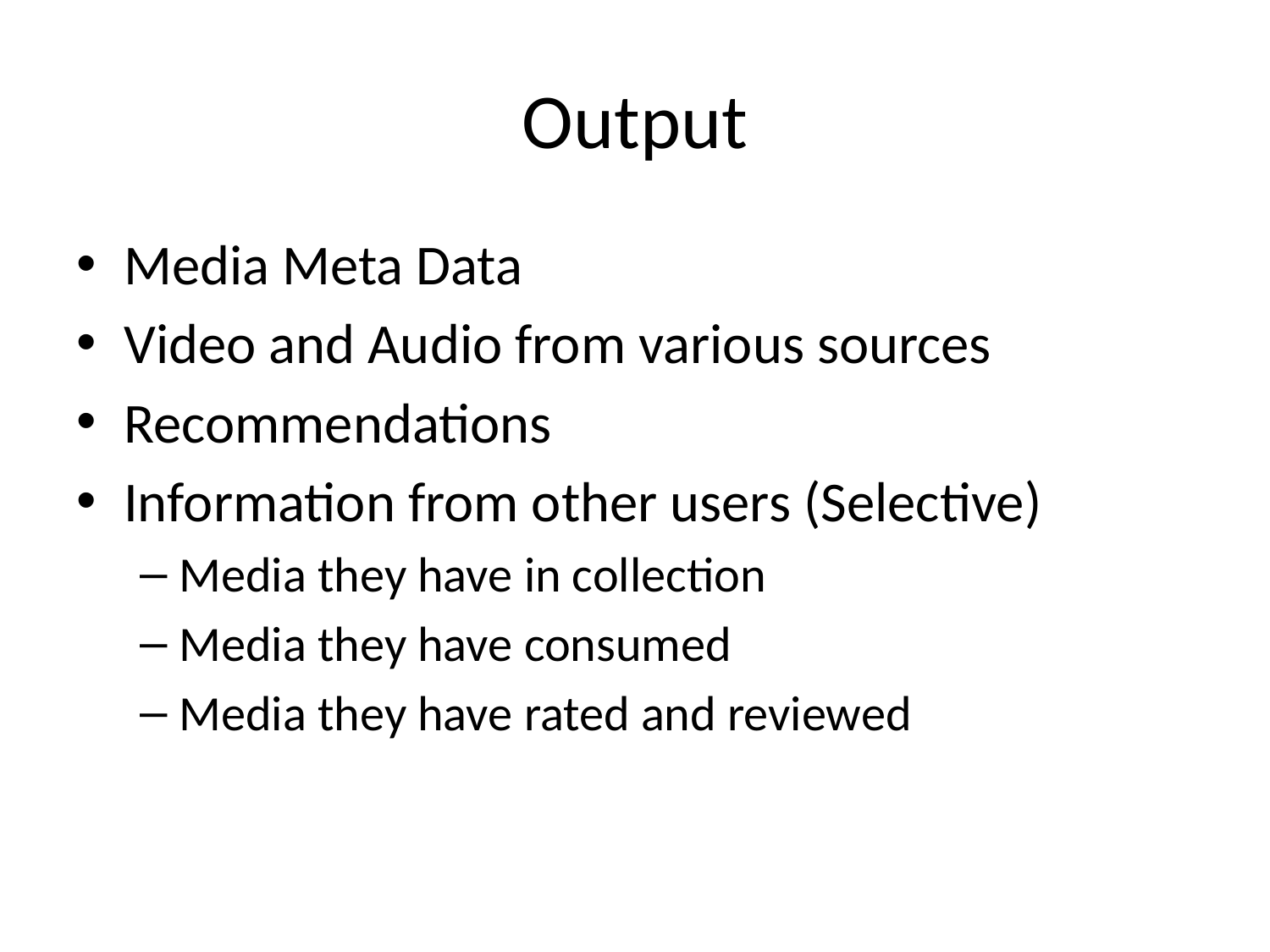

# Output
Media Meta Data
Video and Audio from various sources
Recommendations
Information from other users (Selective)
Media they have in collection
Media they have consumed
Media they have rated and reviewed